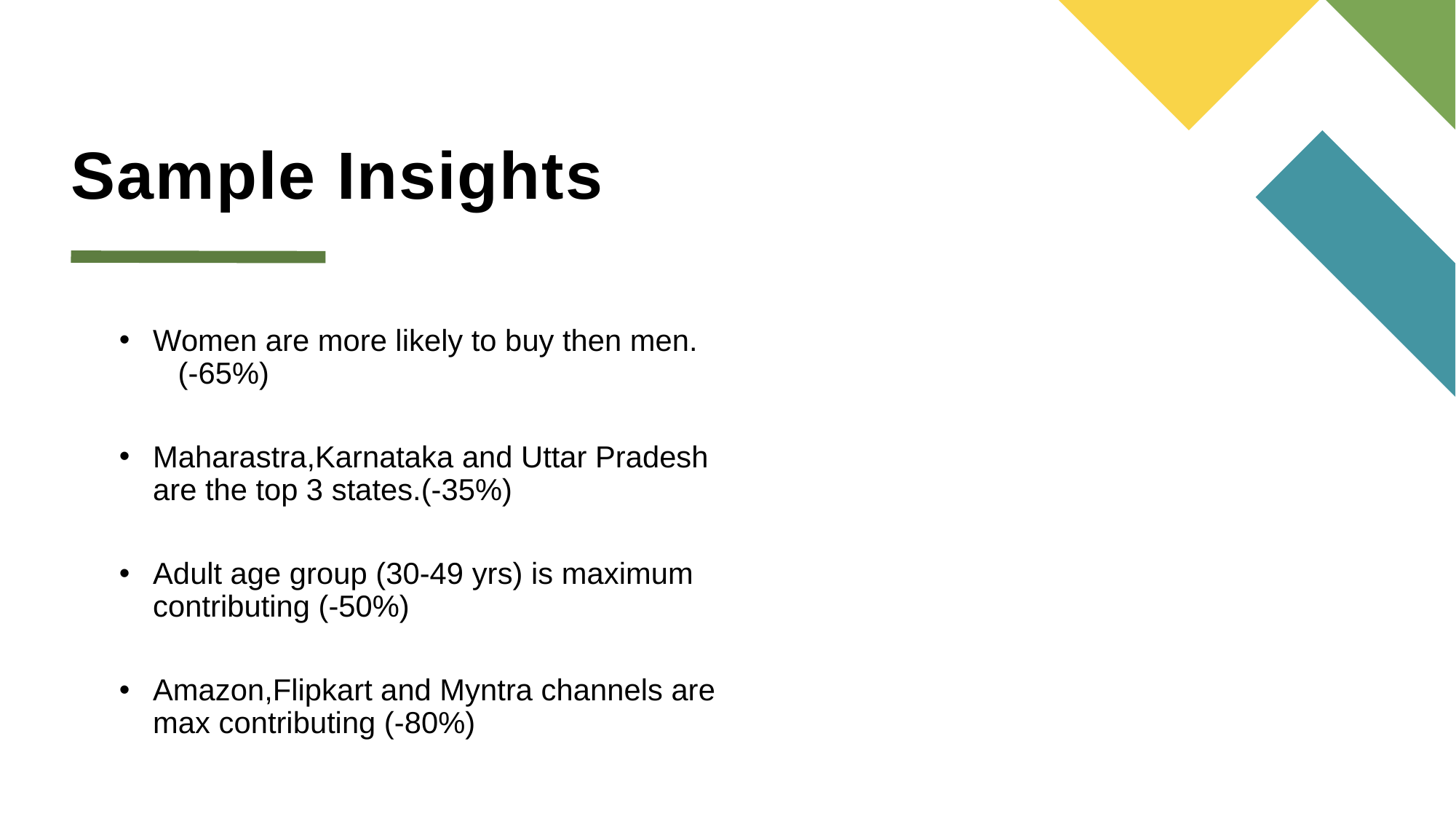

# Sample Insights
Women are more likely to buy then men.         (-65%)

Maharastra,Karnataka and Uttar Pradesh are the top 3 states.(-35%)

Adult age group (30-49 yrs) is maximum contributing (-50%)

Amazon,Flipkart and Myntra channels are max contributing (-80%)